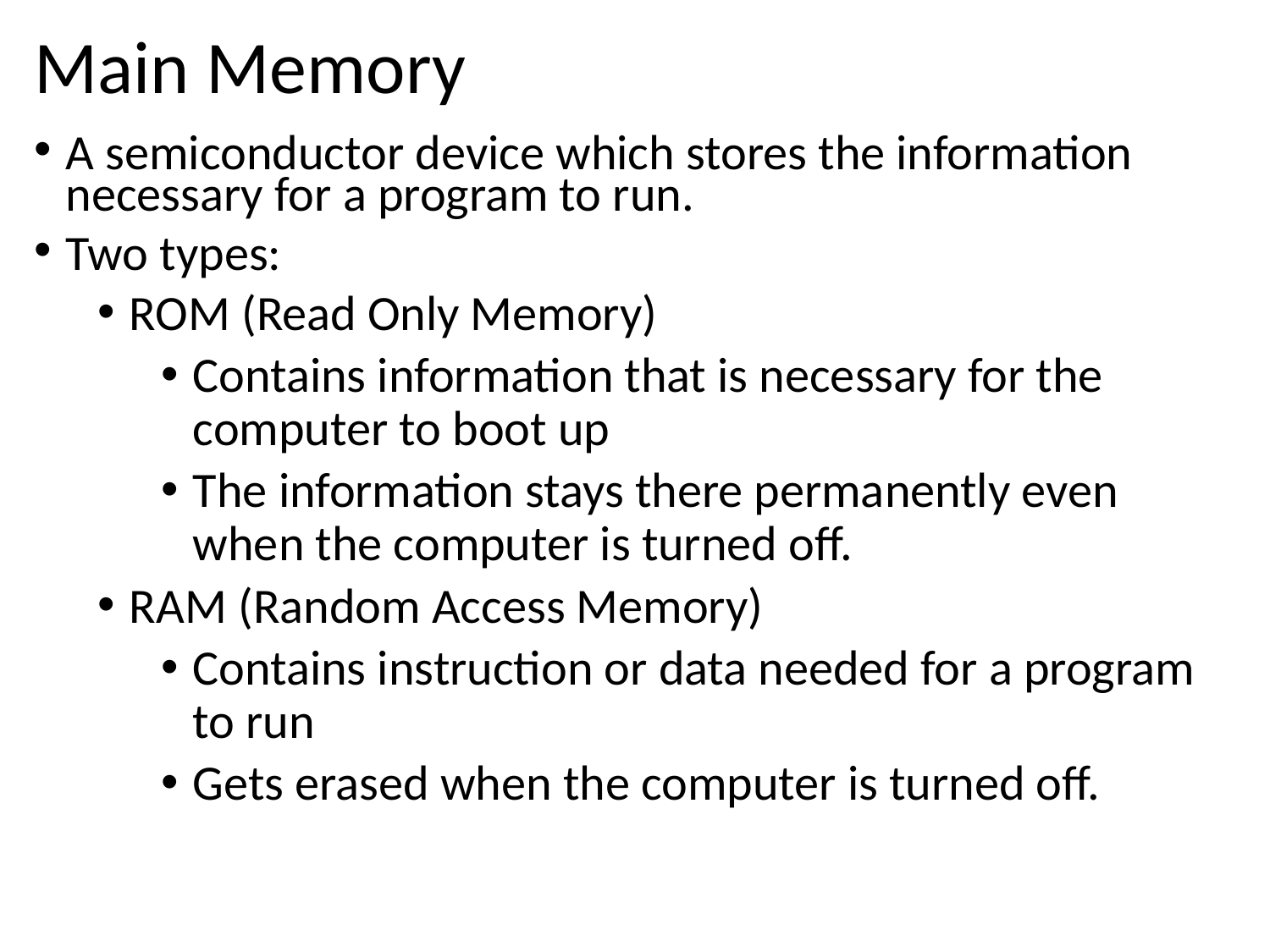

# Main Memory
A semiconductor device which stores the information necessary for a program to run.
Two types:
ROM (Read Only Memory)
Contains information that is necessary for the computer to boot up
The information stays there permanently even when the computer is turned off.
RAM (Random Access Memory)
Contains instruction or data needed for a program to run
Gets erased when the computer is turned off.